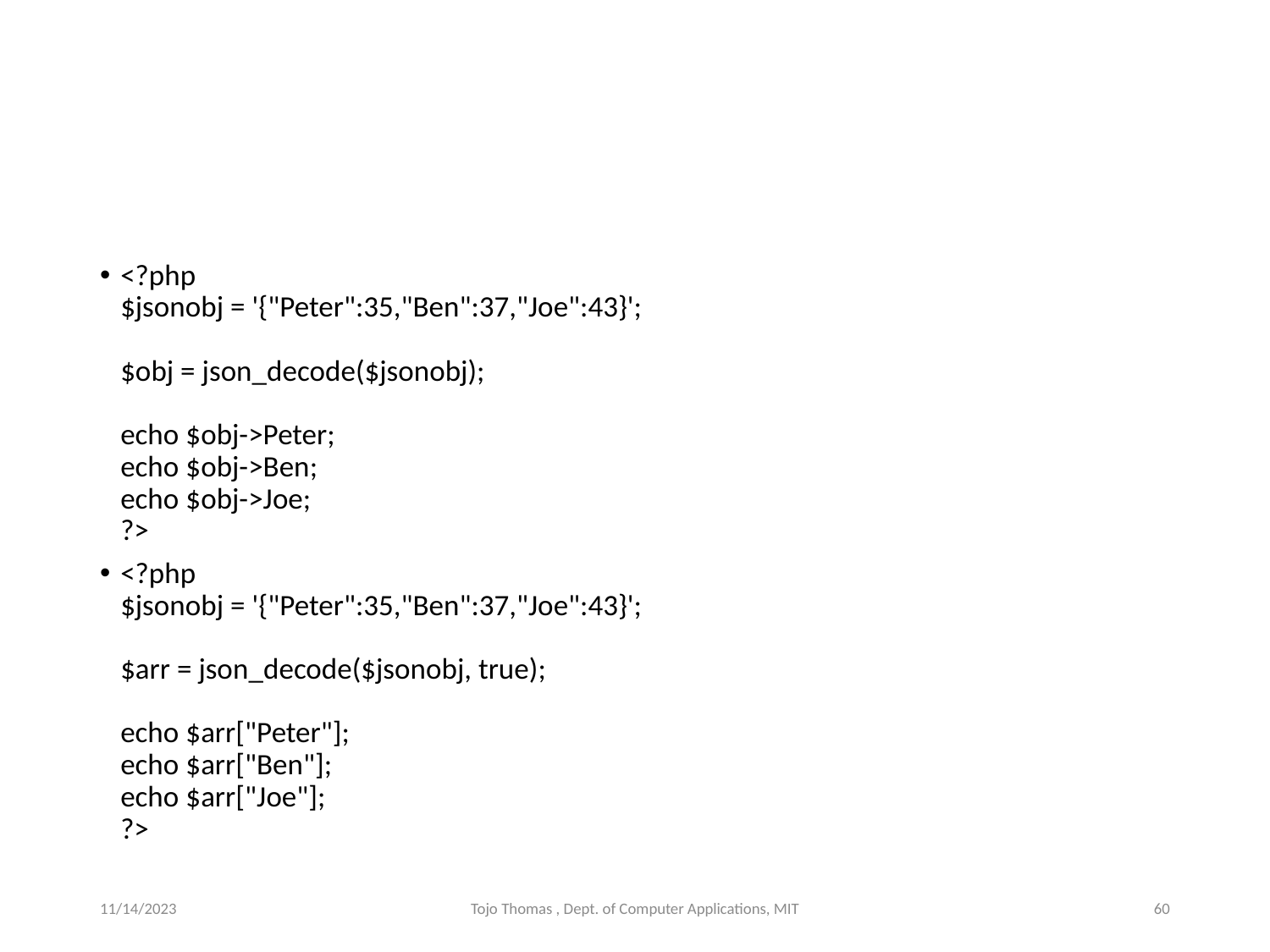

#
<?php
$jsonobj = '{"Peter":35,"Ben":37,"Joe":43}';
$obj = json_decode($jsonobj);
echo $obj->Peter;
echo $obj->Ben;
echo $obj->Joe;
?>
<?php
$jsonobj = '{"Peter":35,"Ben":37,"Joe":43}';
$arr = json_decode($jsonobj, true);
echo $arr["Peter"];
echo $arr["Ben"];
echo $arr["Joe"];
?>
11/14/2023
Tojo Thomas , Dept. of Computer Applications, MIT
60